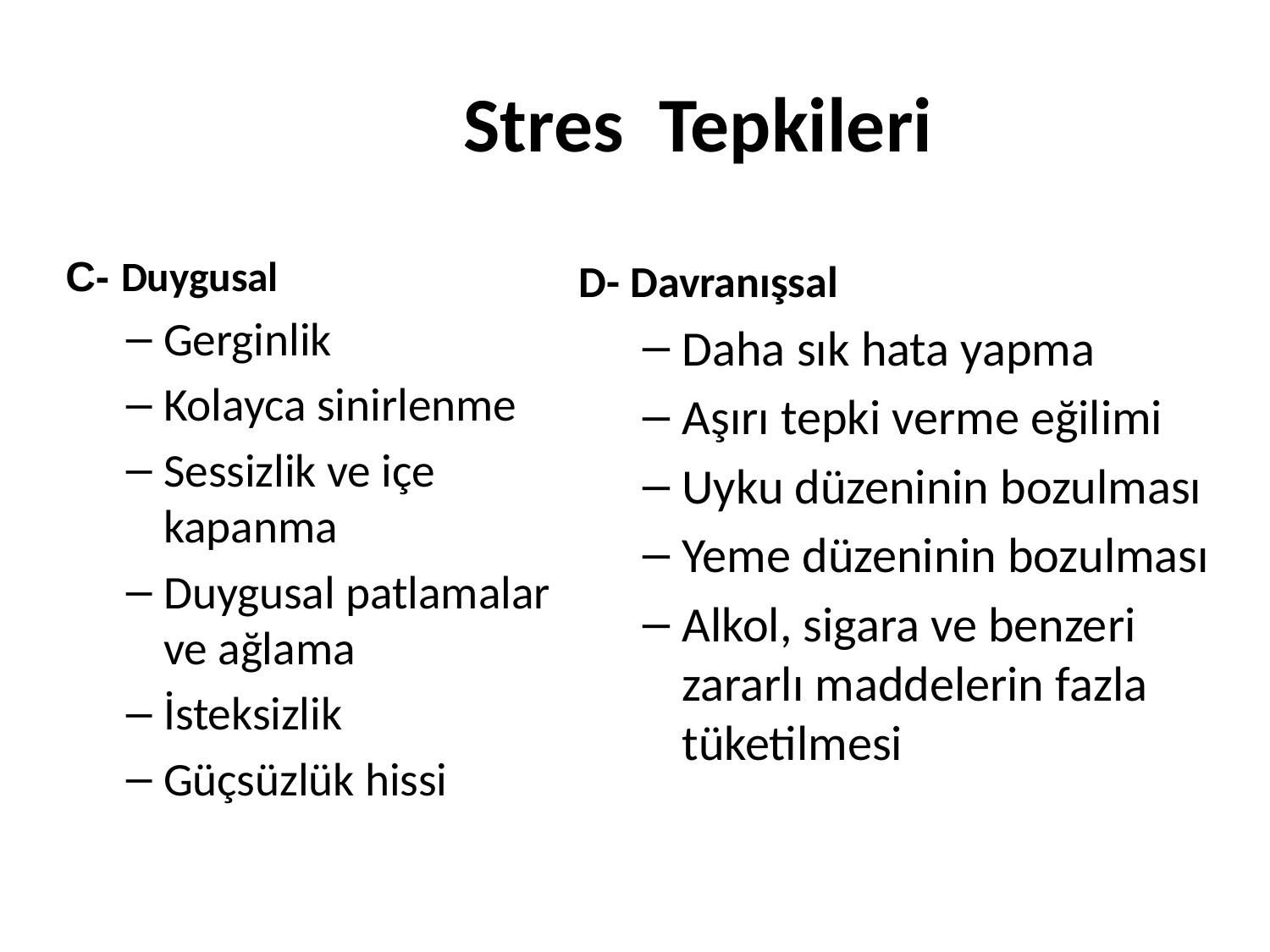

# Stres  Tepkileri
C- Duygusal
Gerginlik
Kolayca sinirlenme
Sessizlik ve içe kapanma
Duygusal patlamalar ve ağlama
İsteksizlik
Güçsüzlük hissi
D- Davranışsal
Daha sık hata yapma
Aşırı tepki verme eğilimi
Uyku düzeninin bozulması
Yeme düzeninin bozulması
Alkol, sigara ve benzeri zararlı maddelerin fazla tüketilmesi